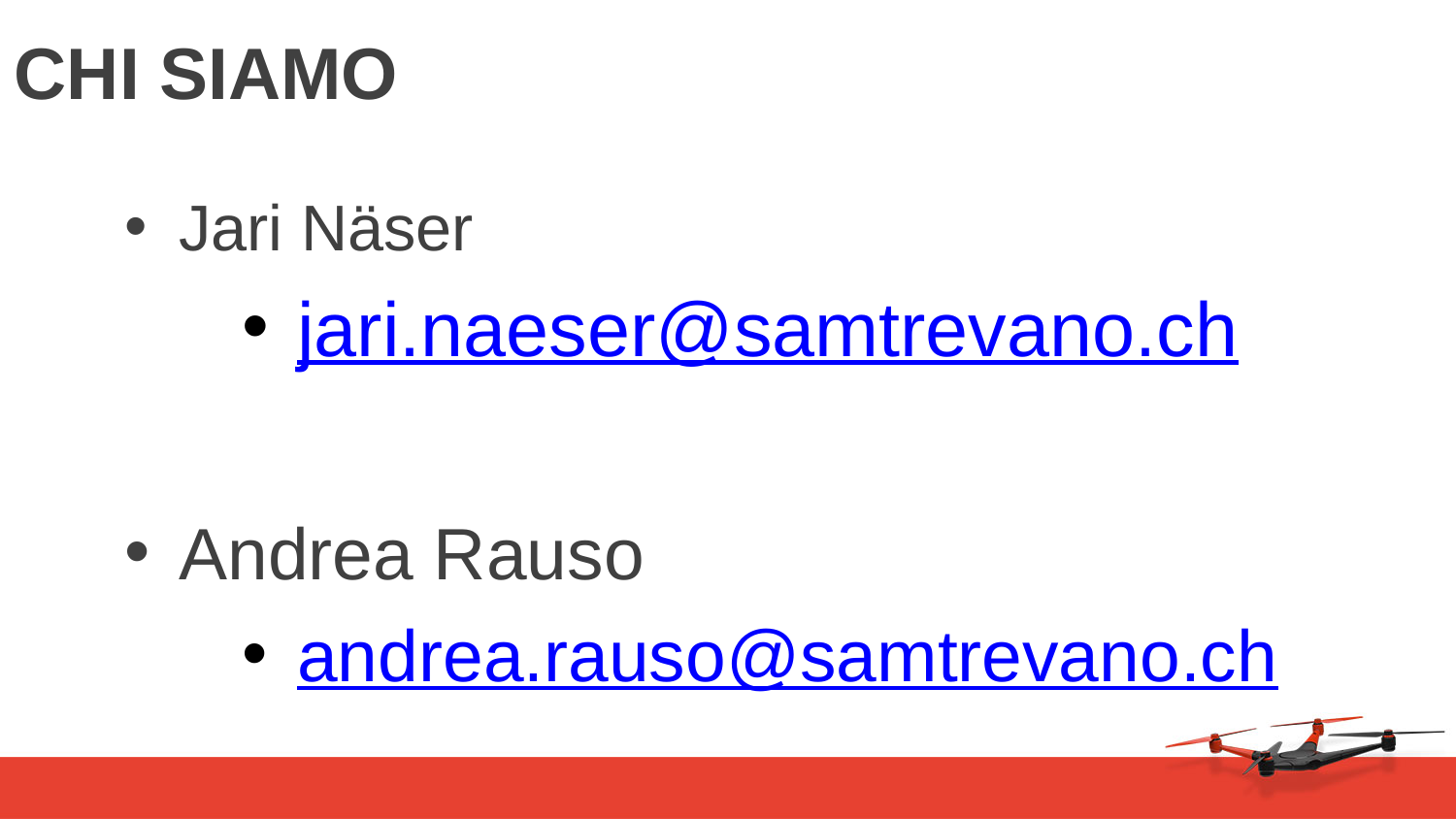

# CHI SIAMO
Jari Näser
jari.naeser@samtrevano.ch

Andrea Rauso
andrea.rauso@samtrevano.ch